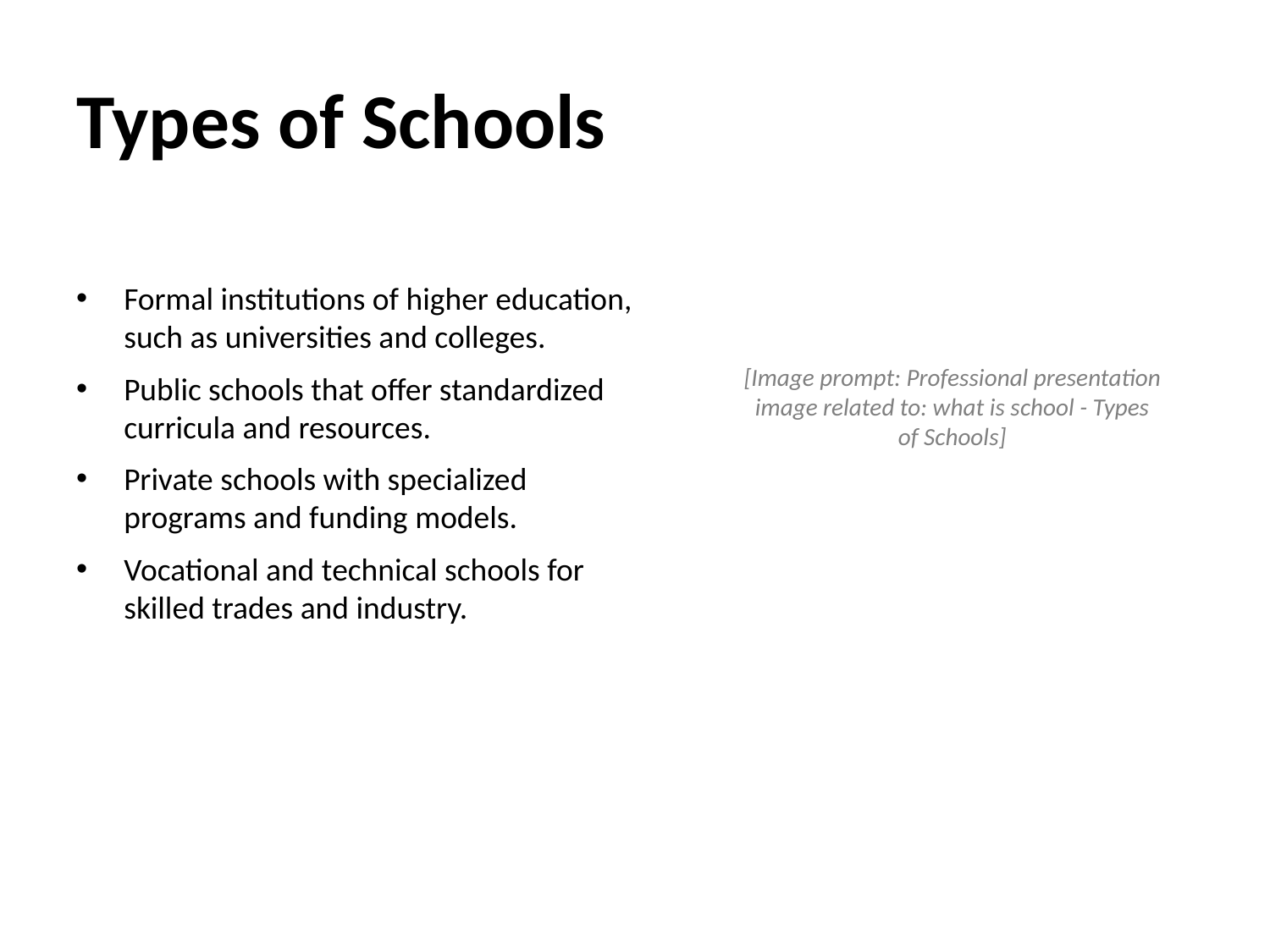

# Types of Schools

Formal institutions of higher education, such as universities and colleges.
Public schools that offer standardized curricula and resources.
Private schools with specialized programs and funding models.
Vocational and technical schools for skilled trades and industry.

[Image prompt: Professional presentation image related to: what is school - Types of Schools]